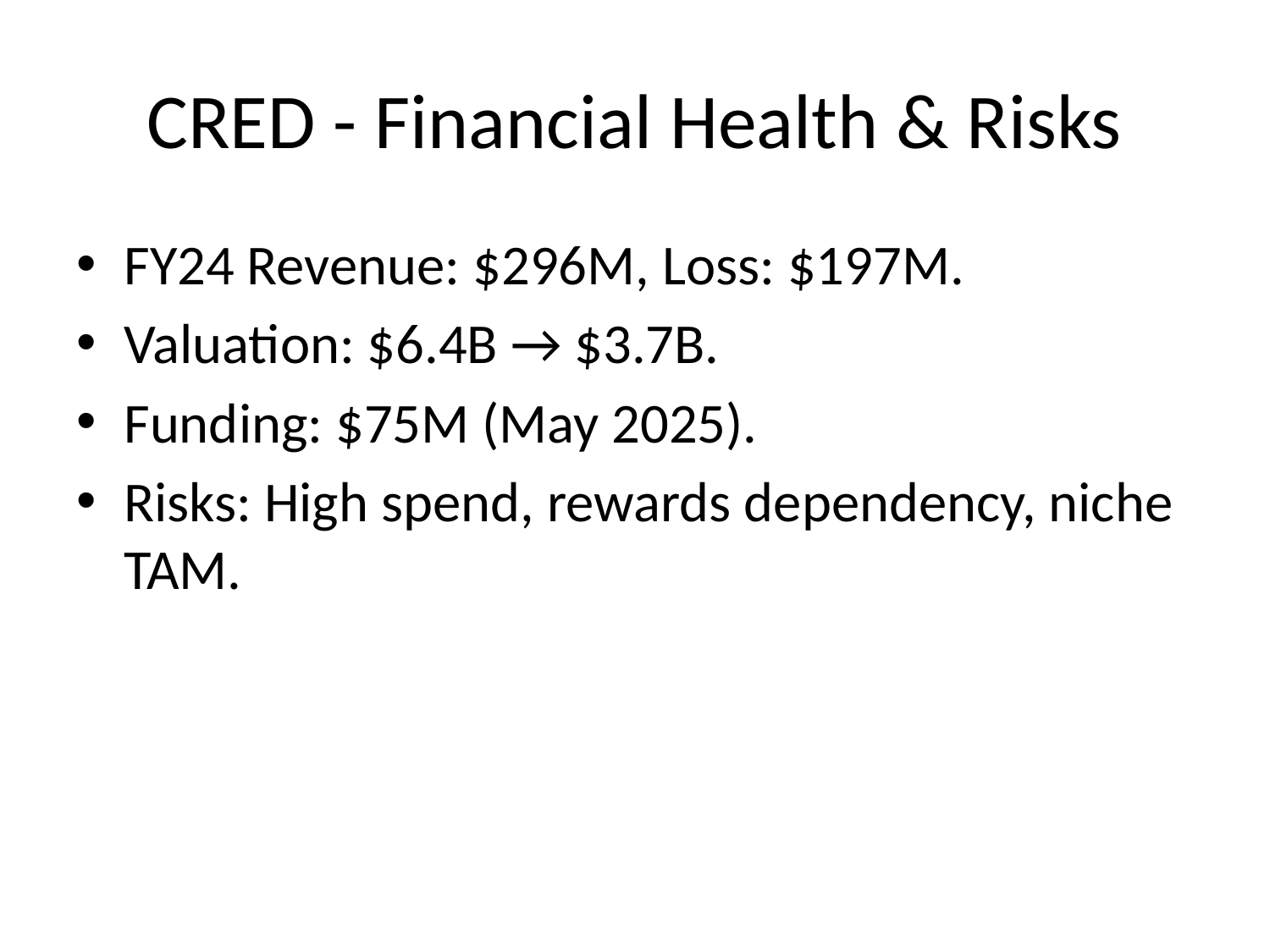

# CRED - Financial Health & Risks
FY24 Revenue: $296M, Loss: $197M.
Valuation: $6.4B → $3.7B.
Funding: $75M (May 2025).
Risks: High spend, rewards dependency, niche TAM.